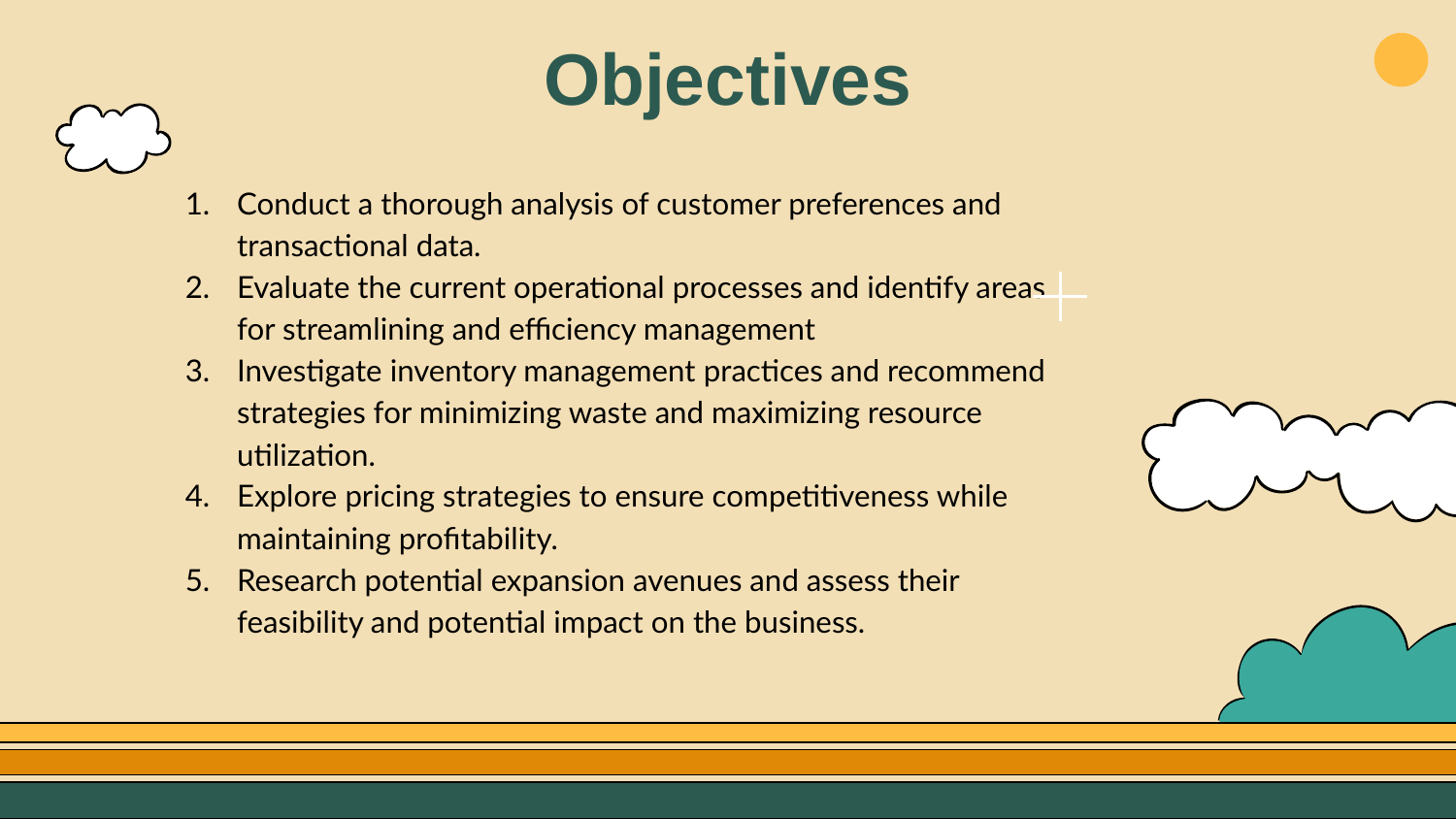

# Objectives

Conduct a thorough analysis of customer preferences and transactional data.
Evaluate the current operational processes and identify areas for streamlining and efficiency management
Investigate inventory management practices and recommend strategies for minimizing waste and maximizing resource utilization.
Explore pricing strategies to ensure competitiveness while maintaining profitability.
Research potential expansion avenues and assess their feasibility and potential impact on the business.